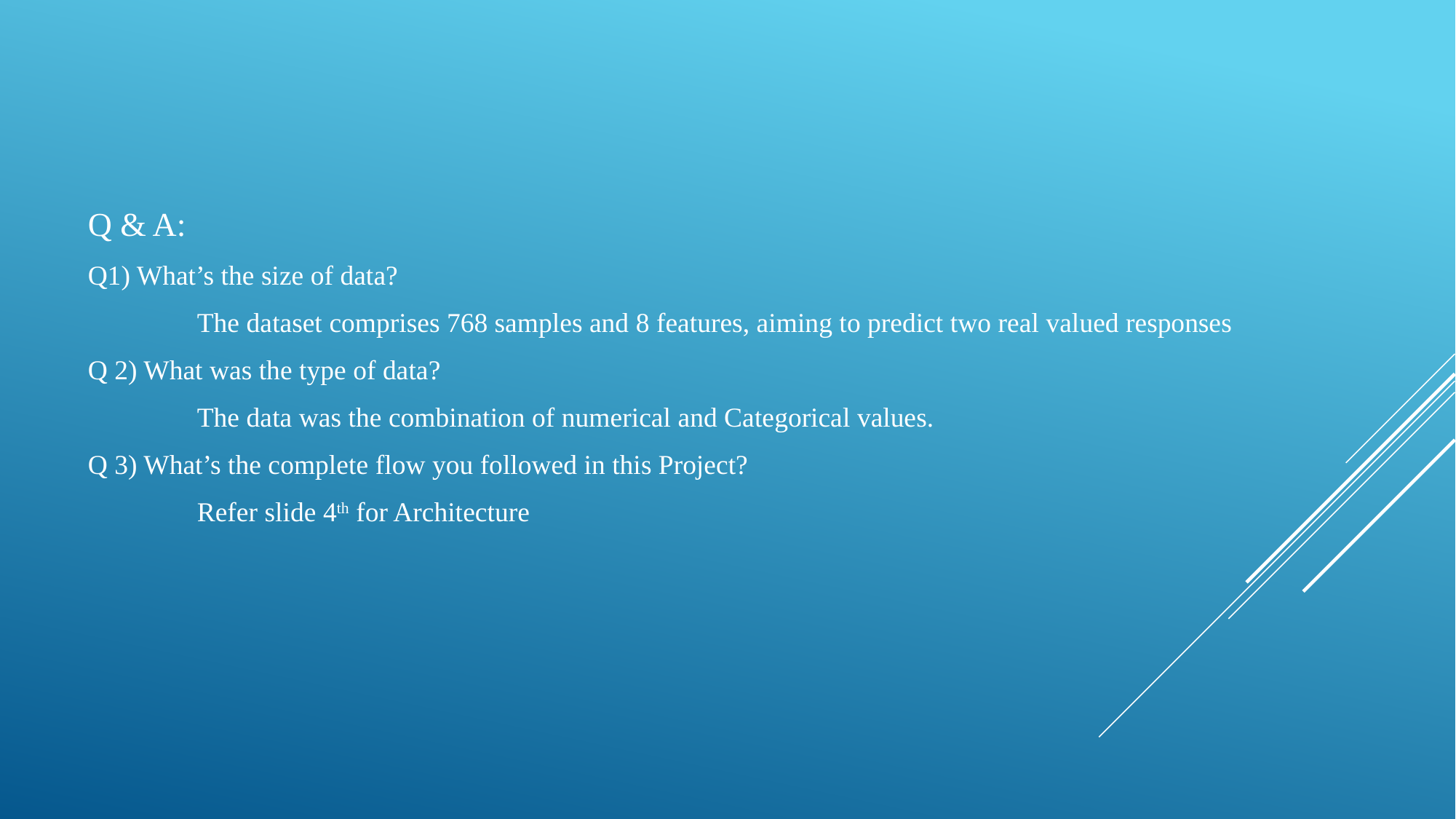

Q & A:
Q1) What’s the size of data?
	The dataset comprises 768 samples and 8 features, aiming to predict two real valued responses
Q 2) What was the type of data?
	The data was the combination of numerical and Categorical values.
Q 3) What’s the complete flow you followed in this Project?
	Refer slide 4th for Architecture